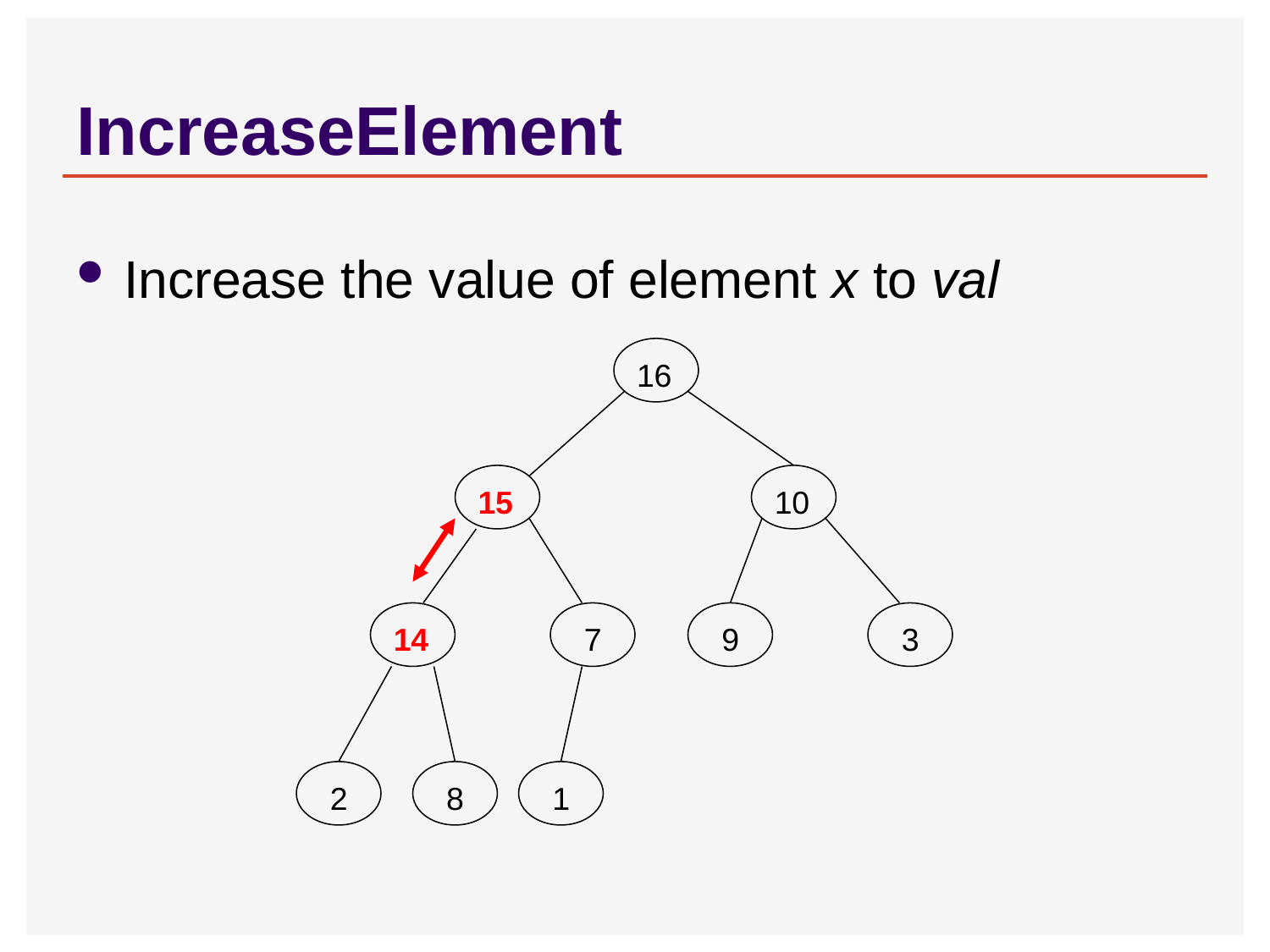

# IncreaseElement
Increase the value of element x to val

16

15

10

7

9

3

14

2

8

1